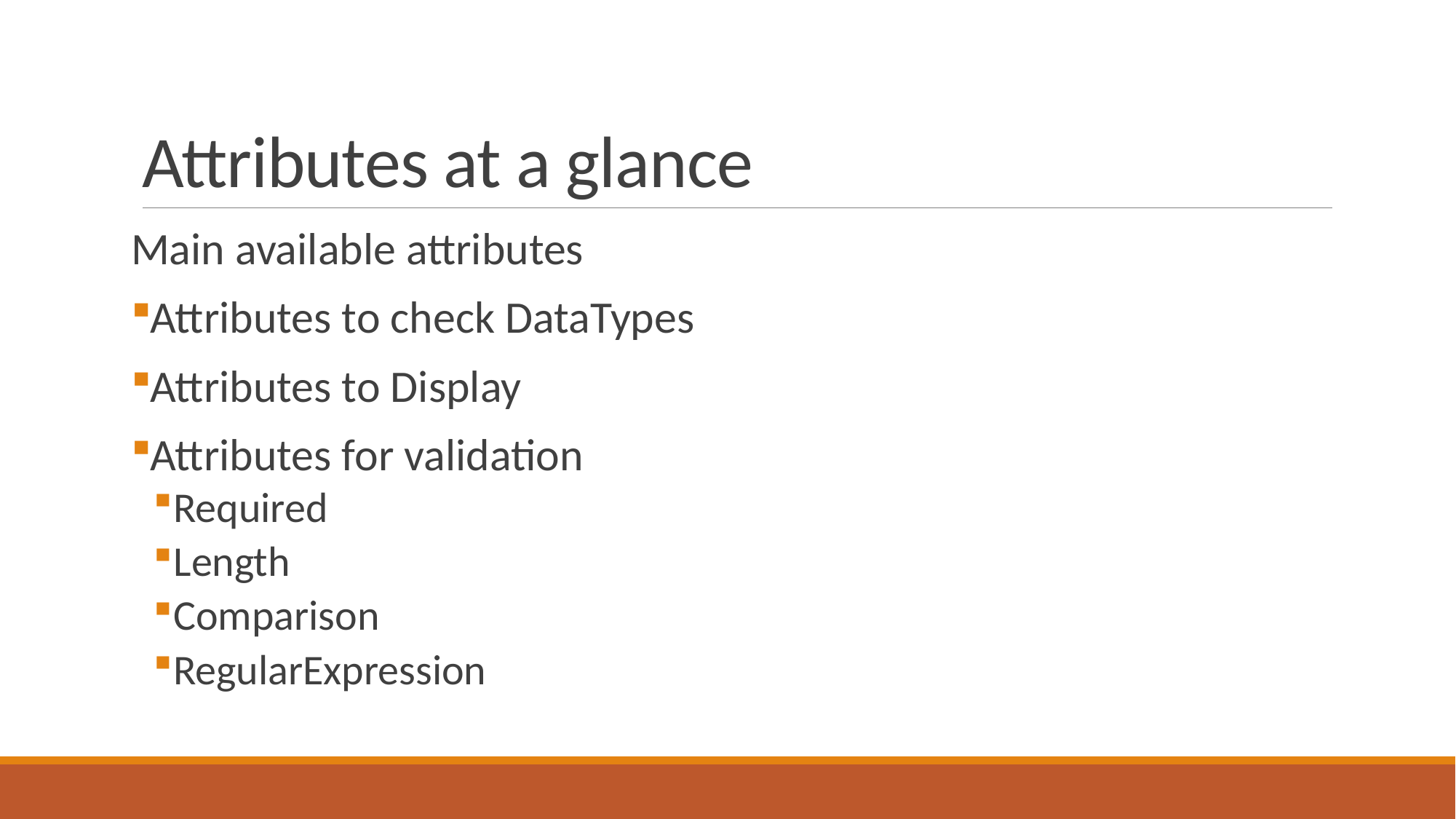

# Attributes at a glance
Main available attributes
Attributes to check DataTypes
Attributes to Display
Attributes for validation
Required
Length
Comparison
RegularExpression